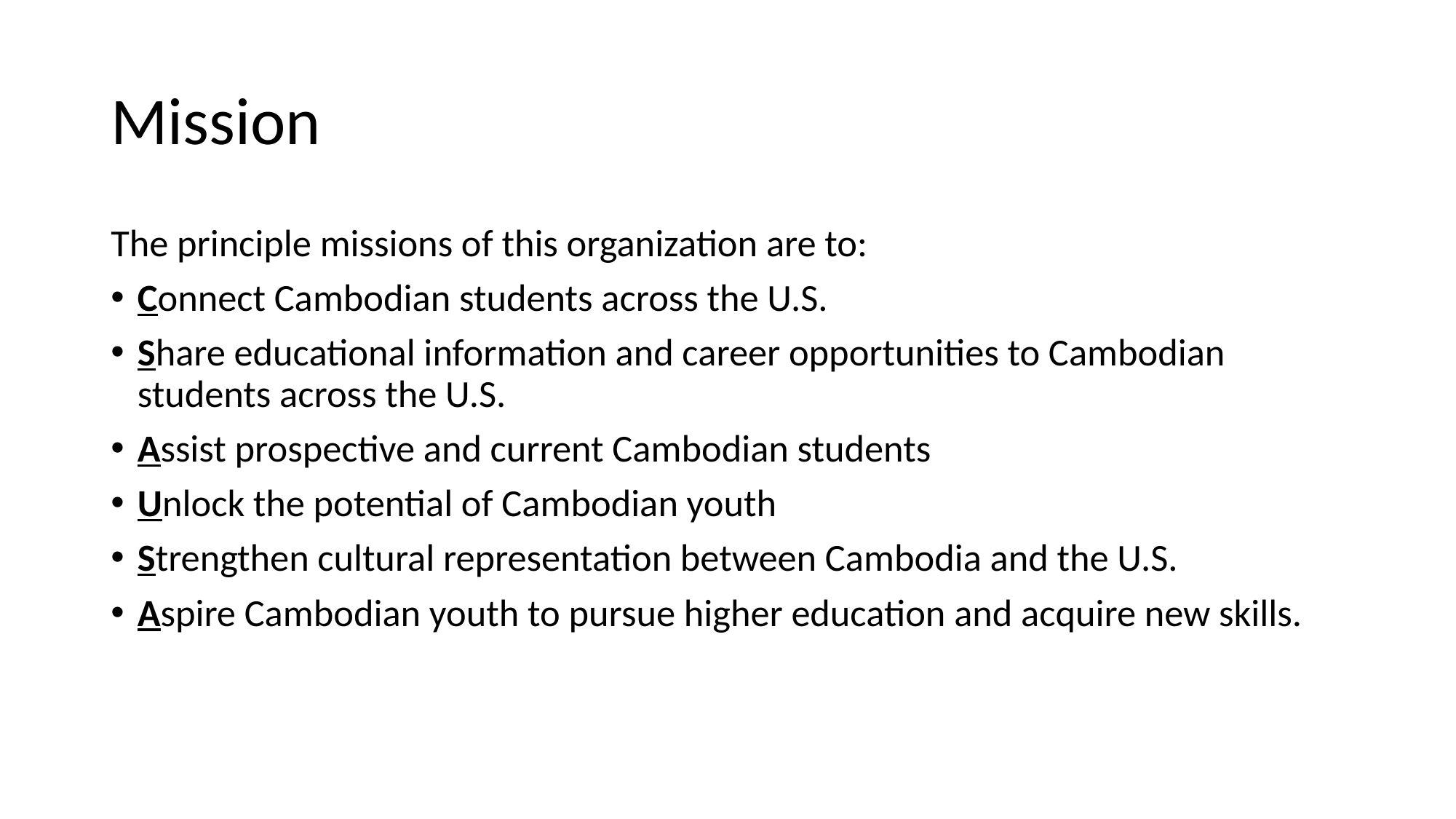

# Mission
The principle missions of this organization are to:
Connect Cambodian students across the U.S.
Share educational information and career opportunities to Cambodian students across the U.S.
Assist prospective and current Cambodian students
Unlock the potential of Cambodian youth
Strengthen cultural representation between Cambodia and the U.S.
Aspire Cambodian youth to pursue higher education and acquire new skills.